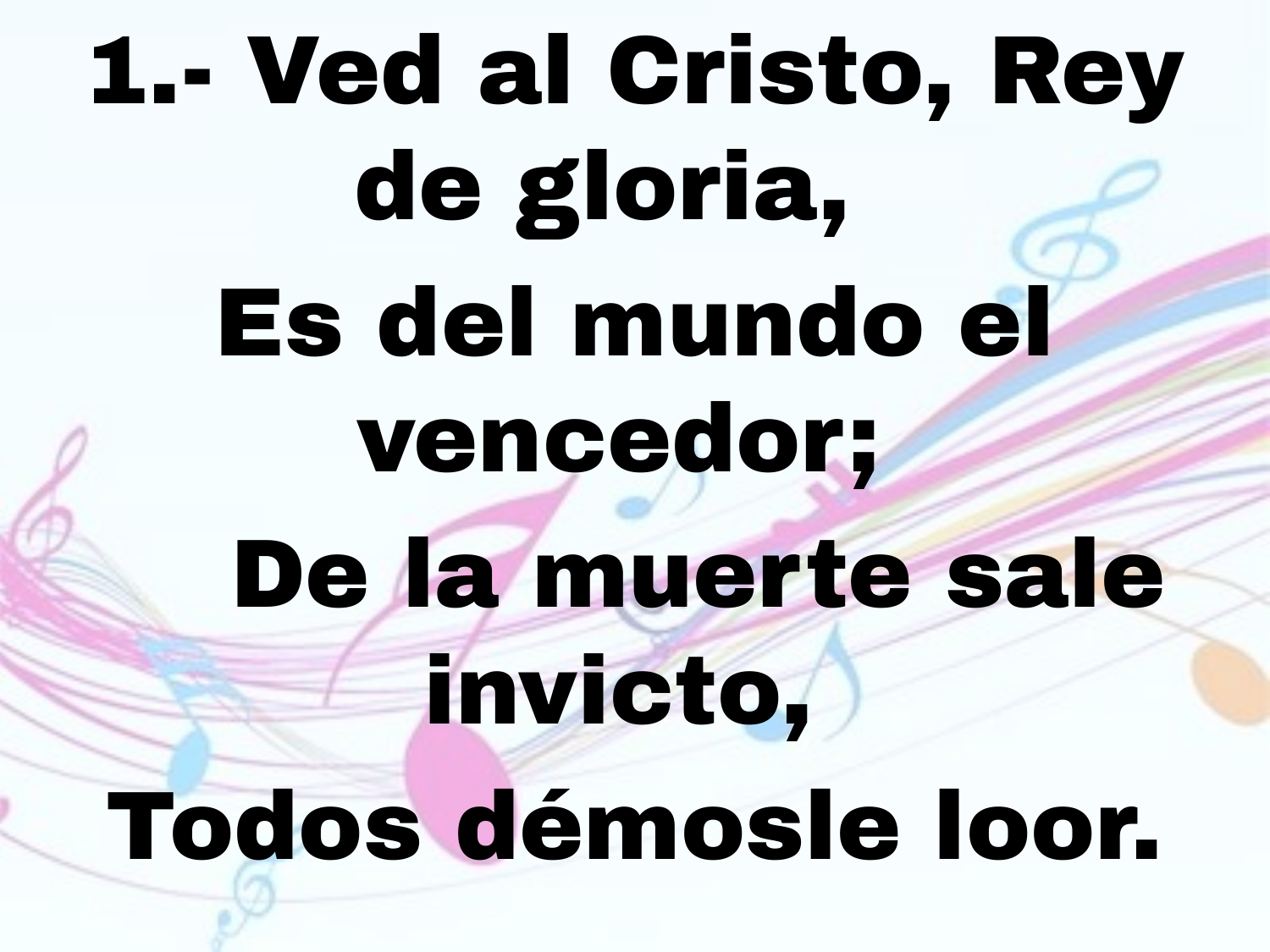

1.- Ved al Cristo, Rey de gloria,
Es del mundo el vencedor;
	De la muerte sale invicto,
Todos démosle loor.